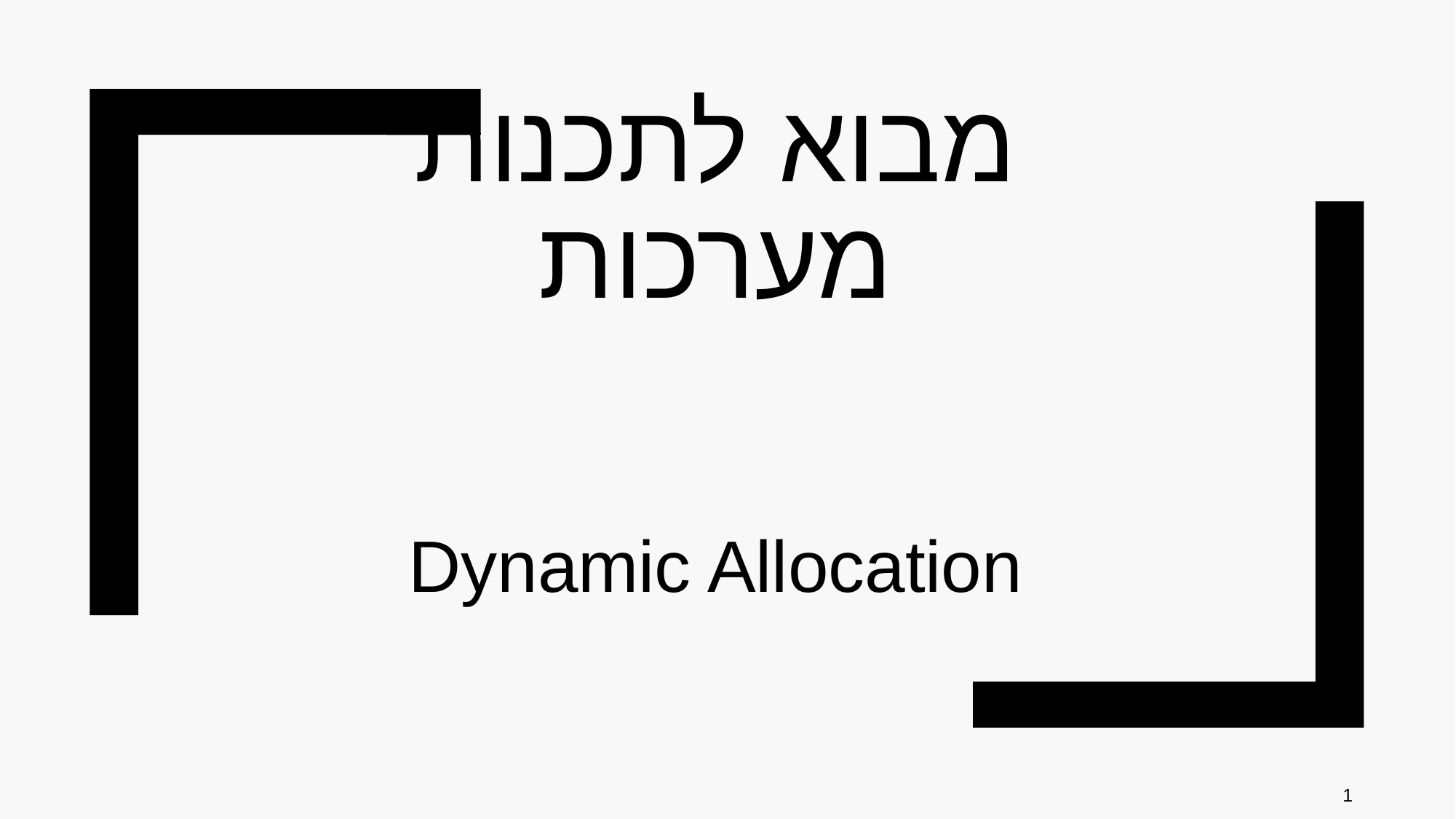

# מבוא לתכנות מערכות
Dynamic Allocation

1